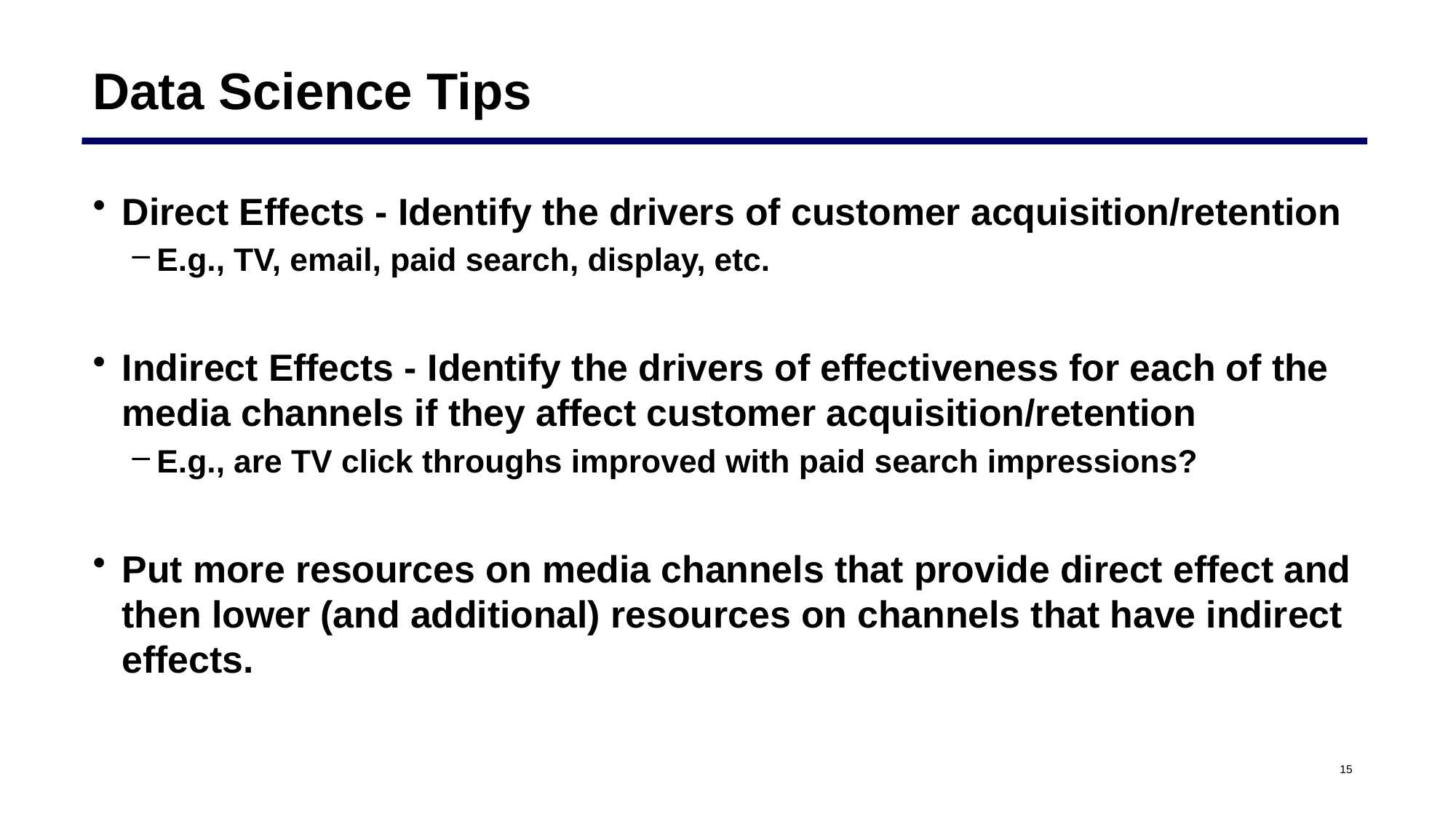

# Data Science Tips
Direct Effects - Identify the drivers of customer acquisition/retention
E.g., TV, email, paid search, display, etc.

Indirect Effects - Identify the drivers of effectiveness for each of the media channels if they affect customer acquisition/retention
E.g., are TV click throughs improved with paid search impressions?

Put more resources on media channels that provide direct effect and then lower (and additional) resources on channels that have indirect effects.